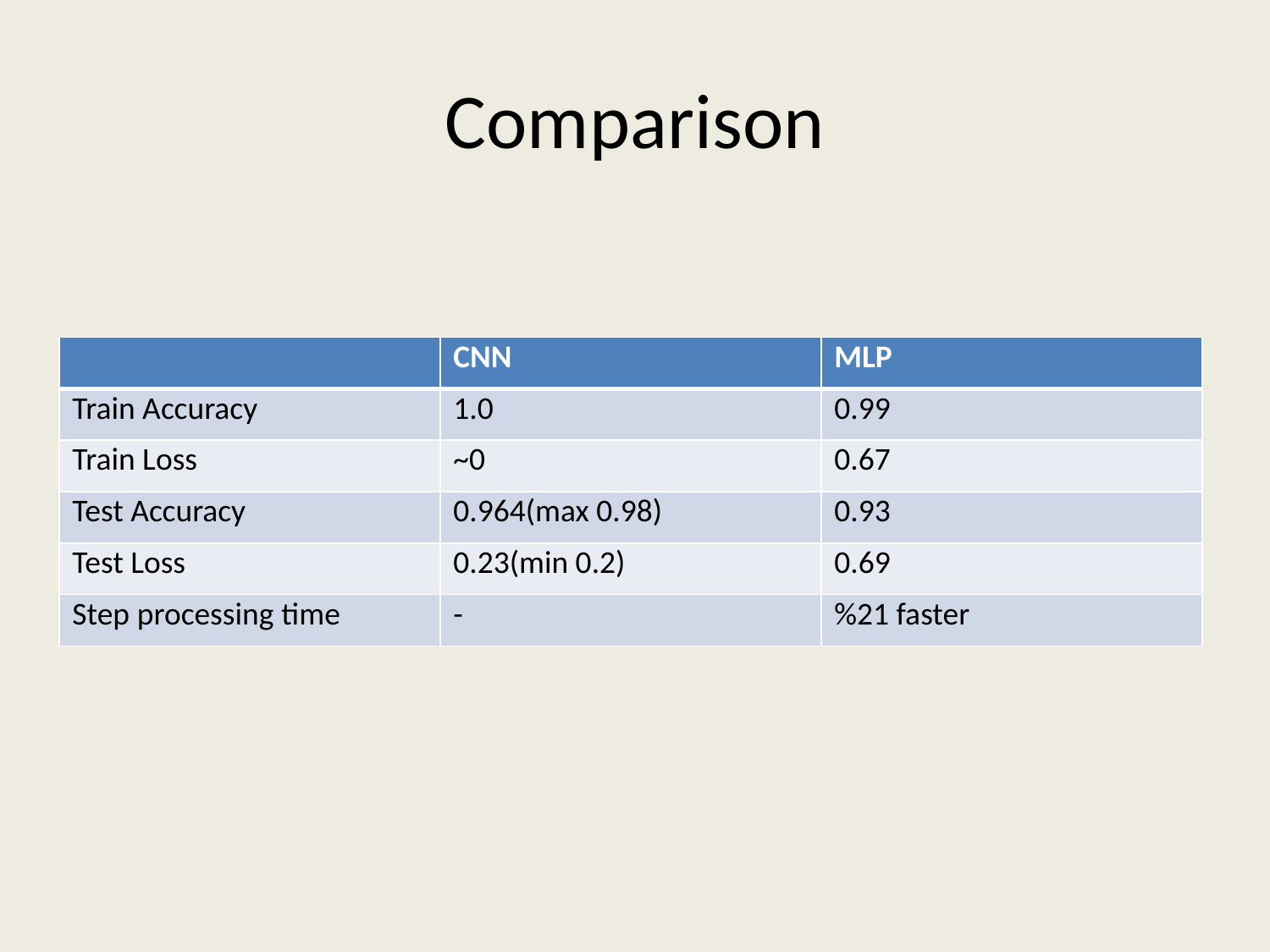

# Comparison
|  | CNN | MLP |
| --- | --- | --- |
| Train Accuracy | 1.0 | 0.99 |
| Train Loss | ~0 | 0.67 |
| Test Accuracy | 0.964(max 0.98) | 0.93 |
| Test Loss | 0.23(min 0.2) | 0.69 |
| Step processing time | - | %21 faster |